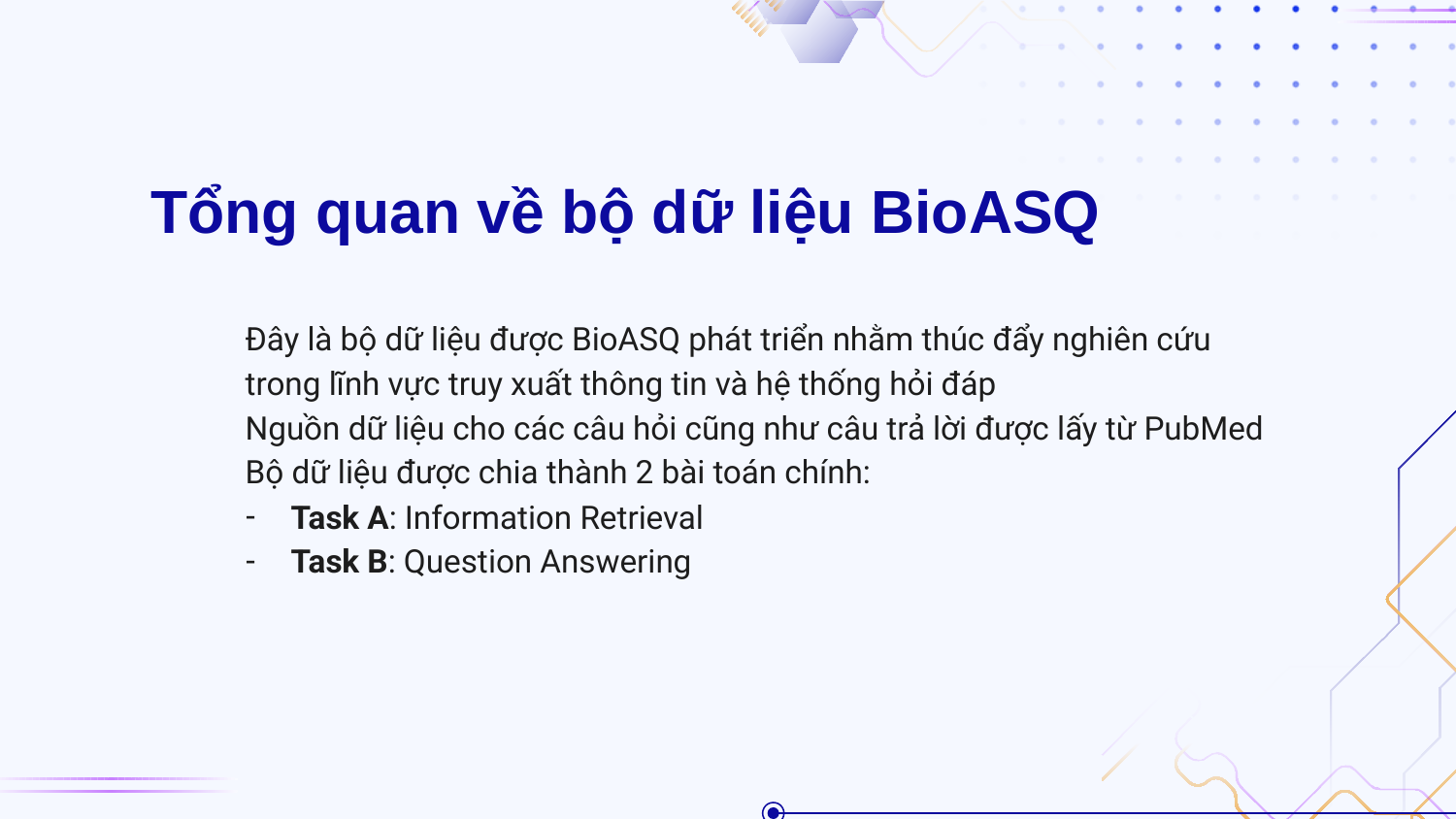

# Tổng quan về bộ dữ liệu BioASQ
Đây là bộ dữ liệu được BioASQ phát triển nhằm thúc đẩy nghiên cứu trong lĩnh vực truy xuất thông tin và hệ thống hỏi đáp
Nguồn dữ liệu cho các câu hỏi cũng như câu trả lời được lấy từ PubMed
Bộ dữ liệu được chia thành 2 bài toán chính:
Task A: Information Retrieval
Task B: Question Answering